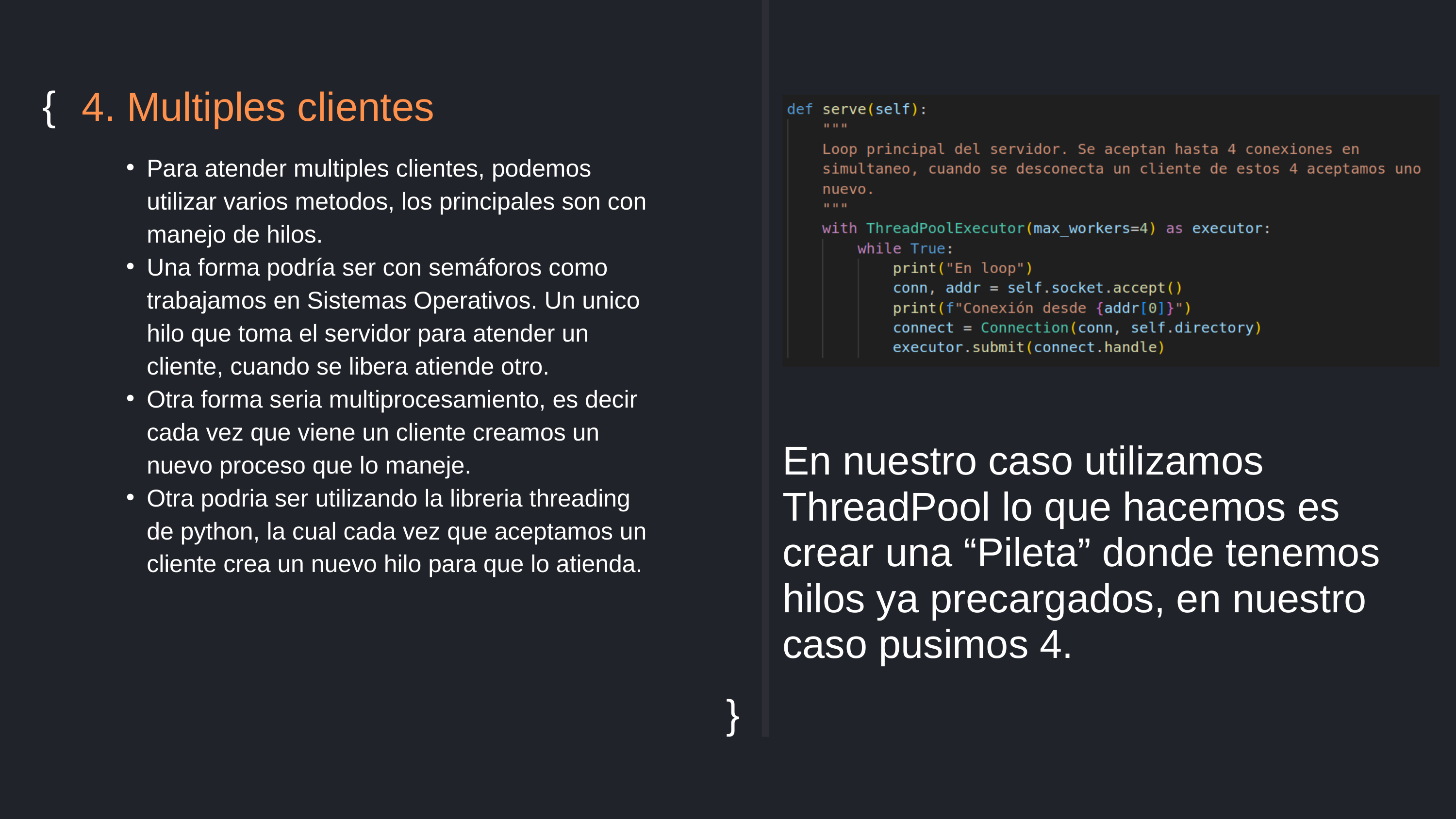

{
4. Multiples clientes

Para atender multiples clientes, podemos utilizar varios metodos, los principales son con manejo de hilos.
Una forma podría ser con semáforos como trabajamos en Sistemas Operativos. Un unico hilo que toma el servidor para atender un cliente, cuando se libera atiende otro.
Otra forma seria multiprocesamiento, es decir cada vez que viene un cliente creamos un nuevo proceso que lo maneje.
Otra podria ser utilizando la libreria threading de python, la cual cada vez que aceptamos un cliente crea un nuevo hilo para que lo atienda.
En nuestro caso utilizamos ThreadPool lo que hacemos es crear una “Pileta” donde tenemos hilos ya precargados, en nuestro caso pusimos 4.
}